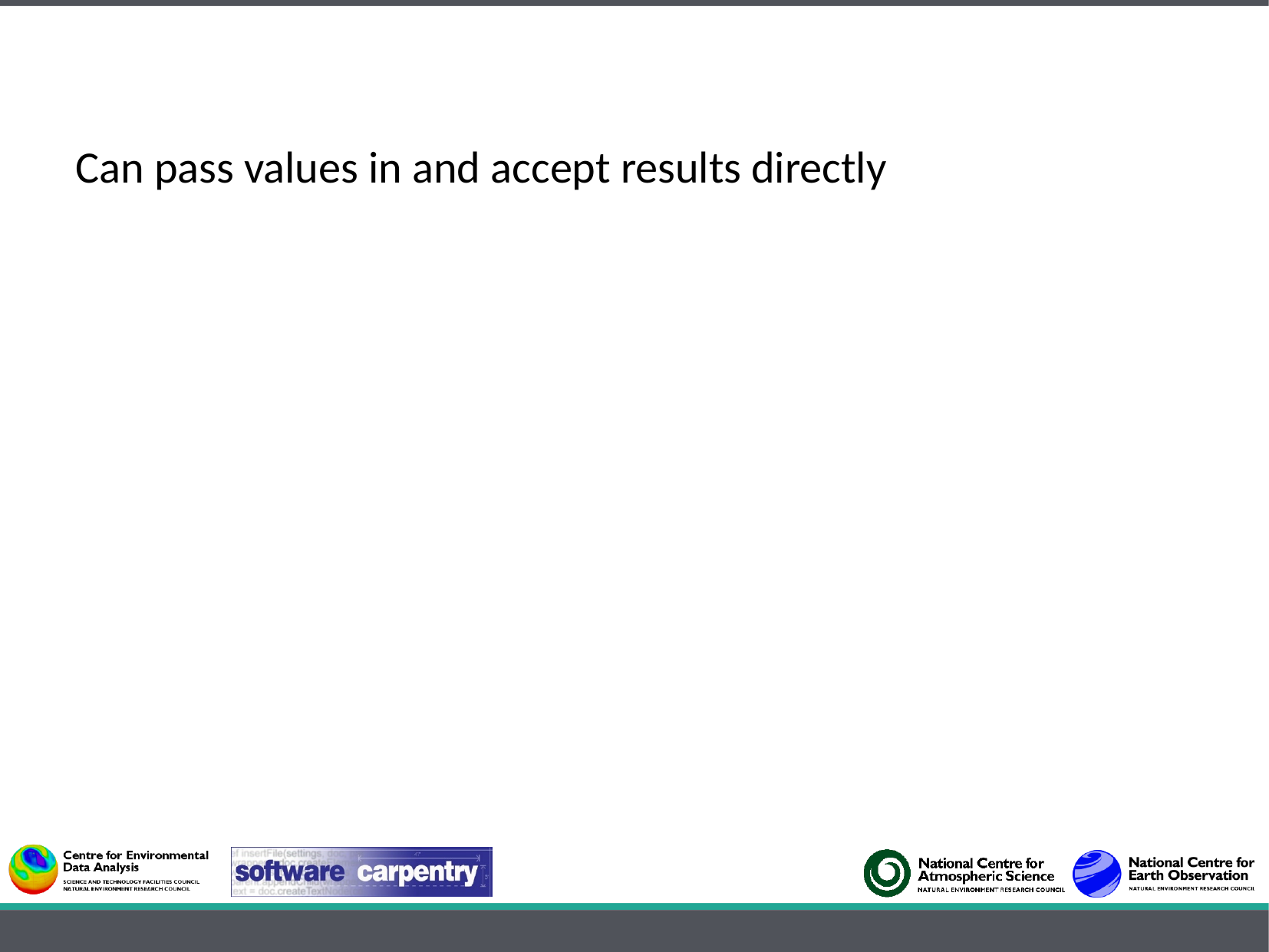

Can pass values in and accept results directly